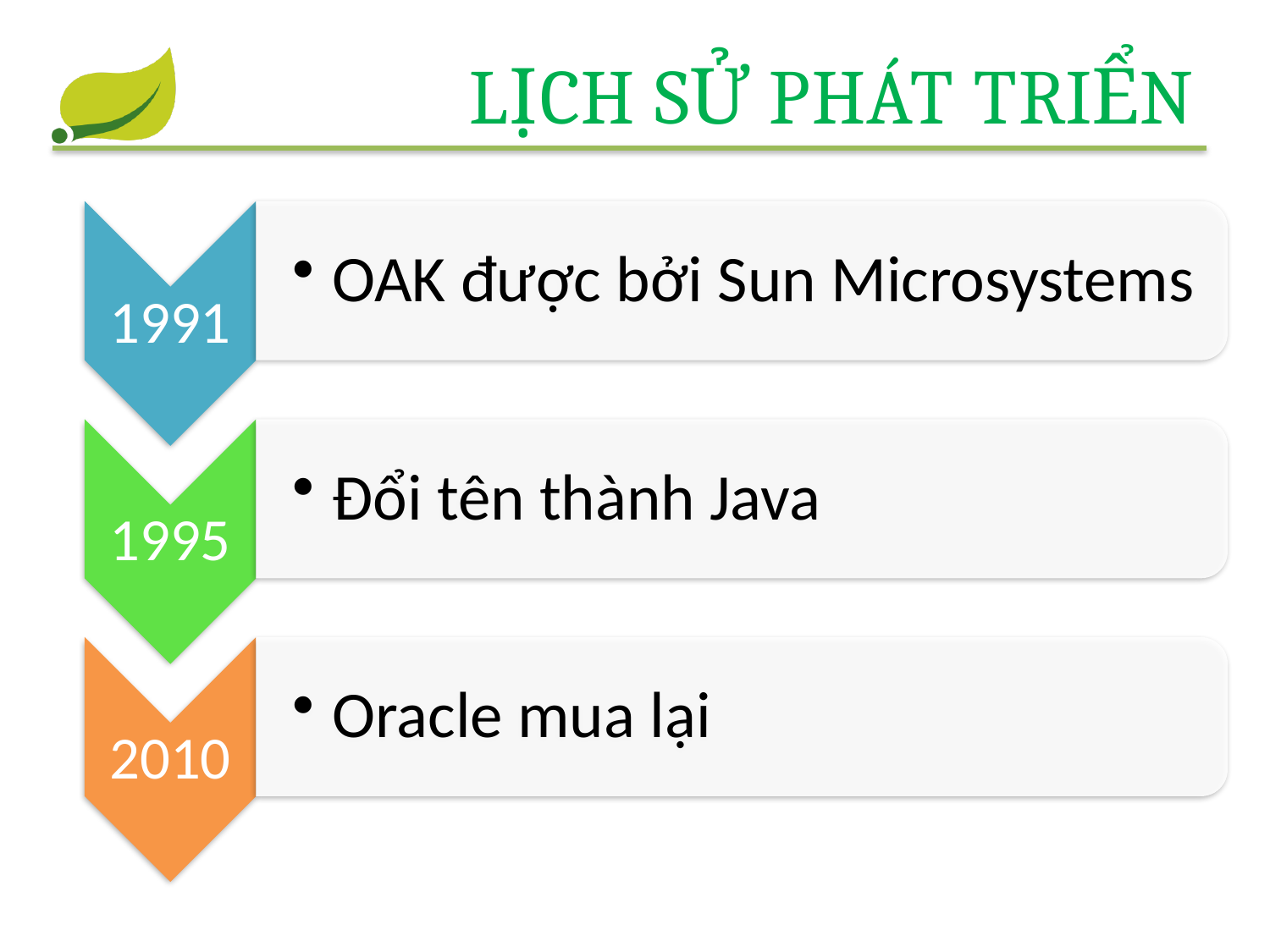

# Lịch sử phát triển
1991
OAK được bởi Sun Microsystems
1995
Đổi tên thành Java
2010
Oracle mua lại